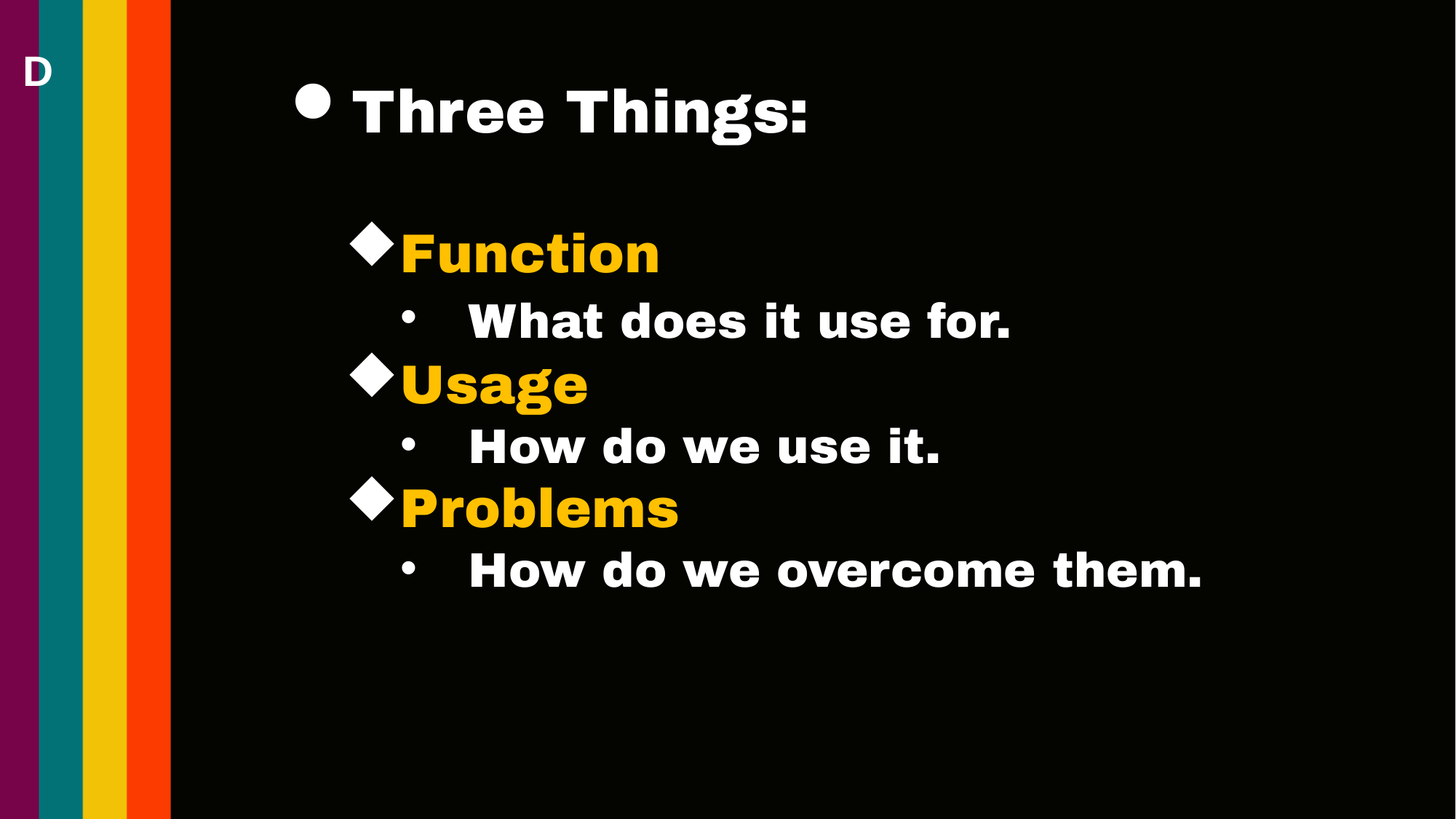

D
Three Things:

Function
What does it use for.
Usage
How do we use it.
Problems
How do we overcome them.